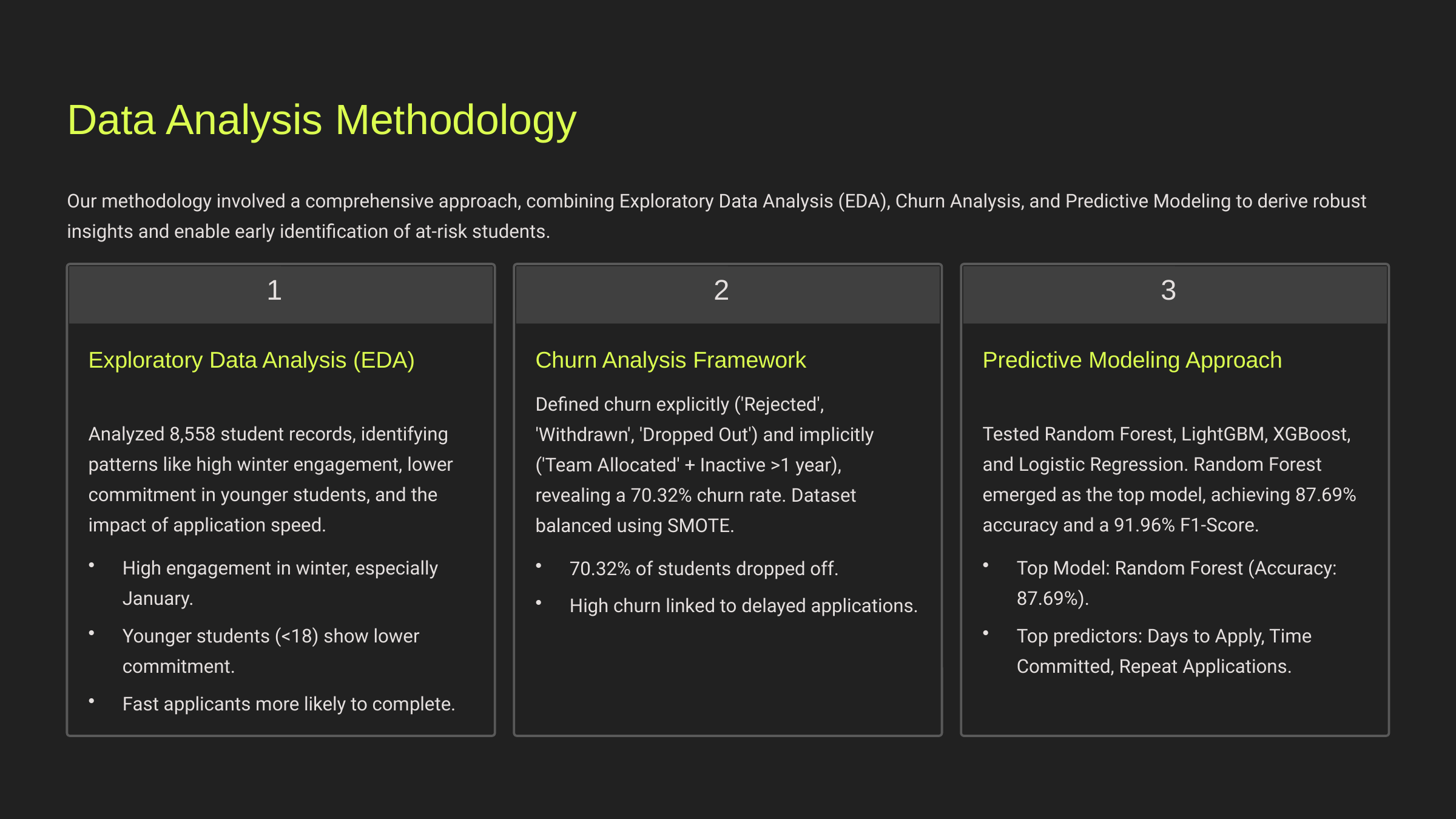

Data Analysis Methodology
Our methodology involved a comprehensive approach, combining Exploratory Data Analysis (EDA), Churn Analysis, and Predictive Modeling to derive robust insights and enable early identification of at-risk students.

1
2
3
Exploratory Data Analysis (EDA)
Churn Analysis Framework
Predictive Modeling Approach
Defined churn explicitly ('Rejected', 'Withdrawn', 'Dropped Out') and implicitly ('Team Allocated' + Inactive >1 year), revealing a 70.32% churn rate. Dataset balanced using SMOTE.
Analyzed 8,558 student records, identifying patterns like high winter engagement, lower commitment in younger students, and the impact of application speed.
Tested Random Forest, LightGBM, XGBoost, and Logistic Regression. Random Forest emerged as the top model, achieving 87.69% accuracy and a 91.96% F1-Score.
High engagement in winter, especially January.
Top Model: Random Forest (Accuracy: 87.69%).
70.32% of students dropped off.
High churn linked to delayed applications.
Younger students (<18) show lower commitment.
Top predictors: Days to Apply, Time Committed, Repeat Applications.
Fast applicants more likely to complete.